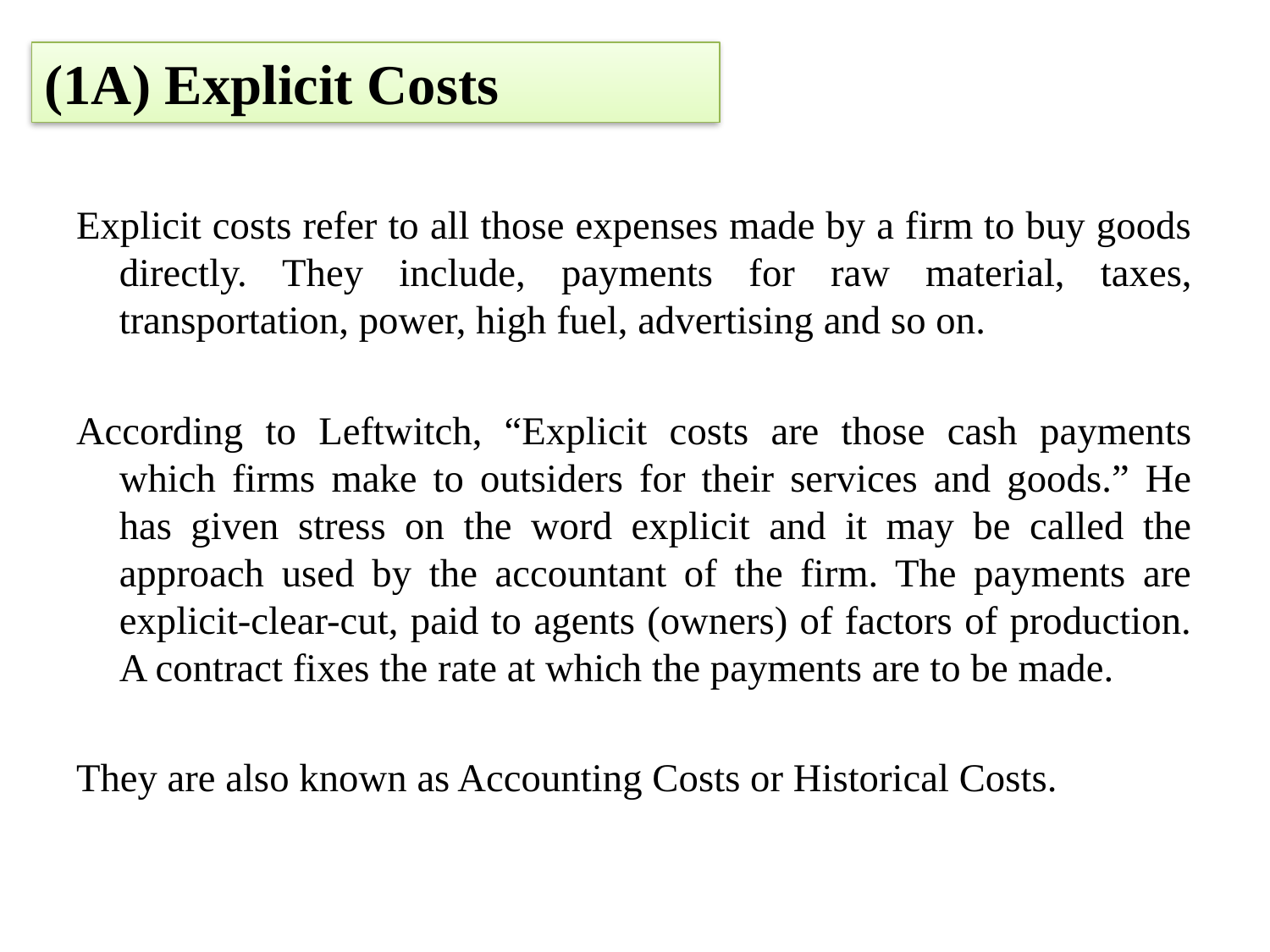

(1A) Explicit Costs

Explicit costs refer to all those expenses made by a firm to buy goods directly. They include, payments for raw material, taxes, transportation, power, high fuel, advertising and so on.

According to Leftwitch, “Explicit costs are those cash payments which firms make to outsiders for their services and goods.” He has given stress on the word explicit and it may be called the approach used by the accountant of the firm. The payments are explicit-clear-cut, paid to agents (owners) of factors of production. A contract fixes the rate at which the payments are to be made.

They are also known as Accounting Costs or Historical Costs.